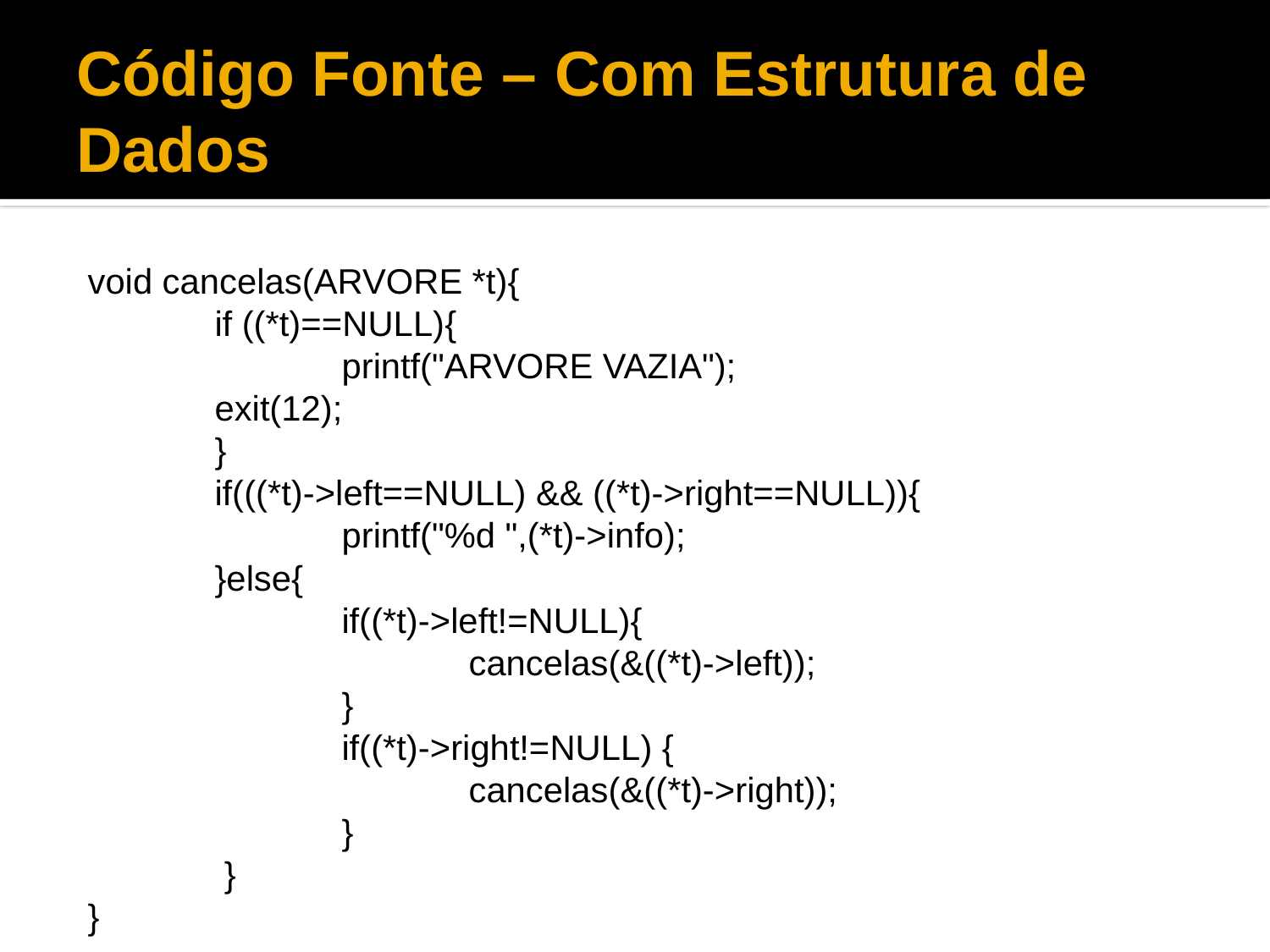

# Código Fonte – Com Estrutura de Dados
void cancelas(ARVORE *t){
	if ((*t)==NULL){
        		printf("ARVORE VAZIA");
        	exit(12);
    	}
	if(((*t)->left==NULL) && ((*t)->right==NULL)){
        		printf("%d ",(*t)->info);
   	}else{
        		if((*t)->left!=NULL){
            			cancelas(&((*t)->left));
       		}
        		if((*t)->right!=NULL) {
            			cancelas(&((*t)->right));
        		}
   	 }
}